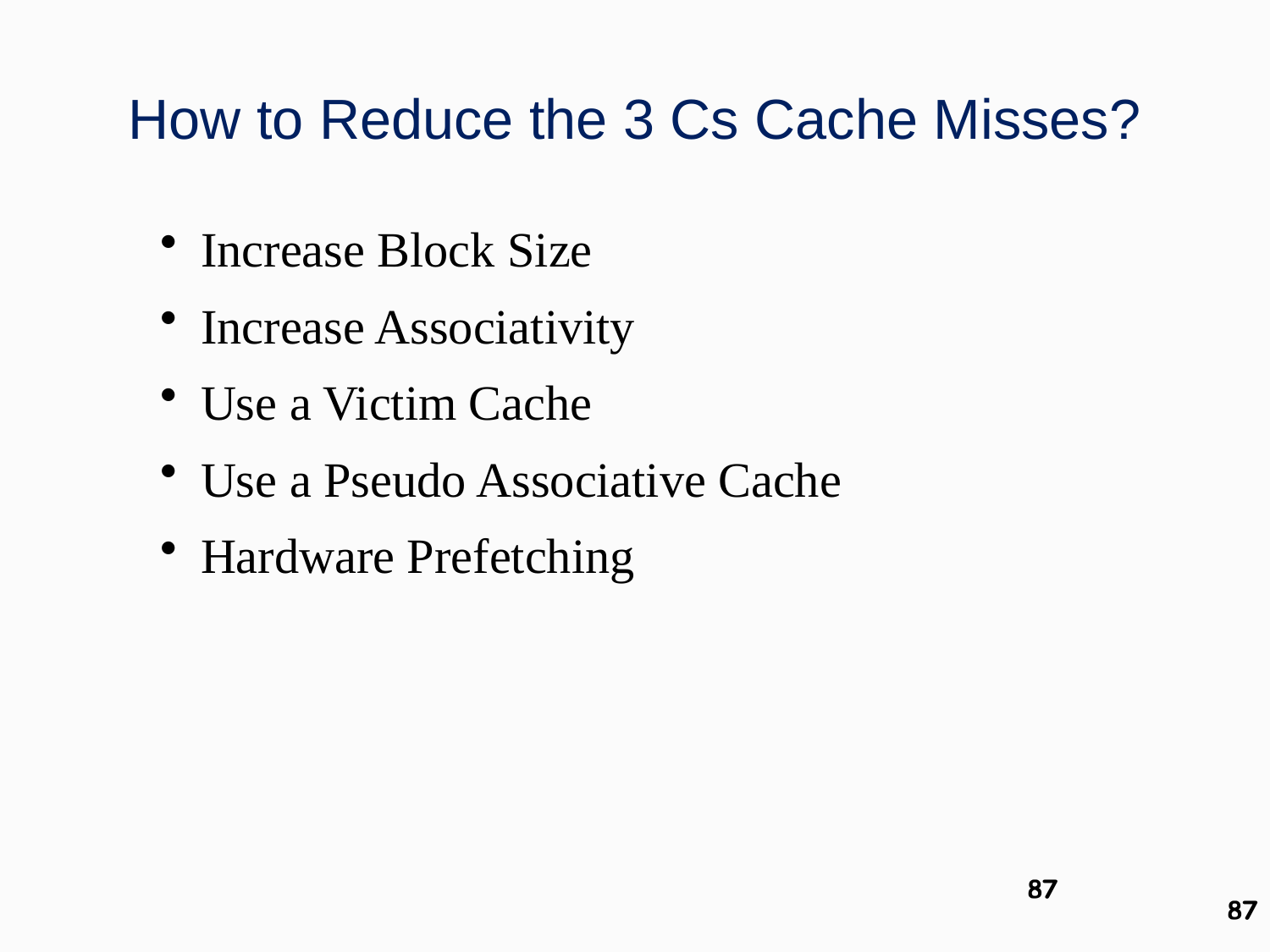

How to Reduce the 3 Cs Cache Misses?
Increase Block Size
Increase Associativity
Use a Victim Cache
Use a Pseudo Associative Cache
Hardware Prefetching
87
87